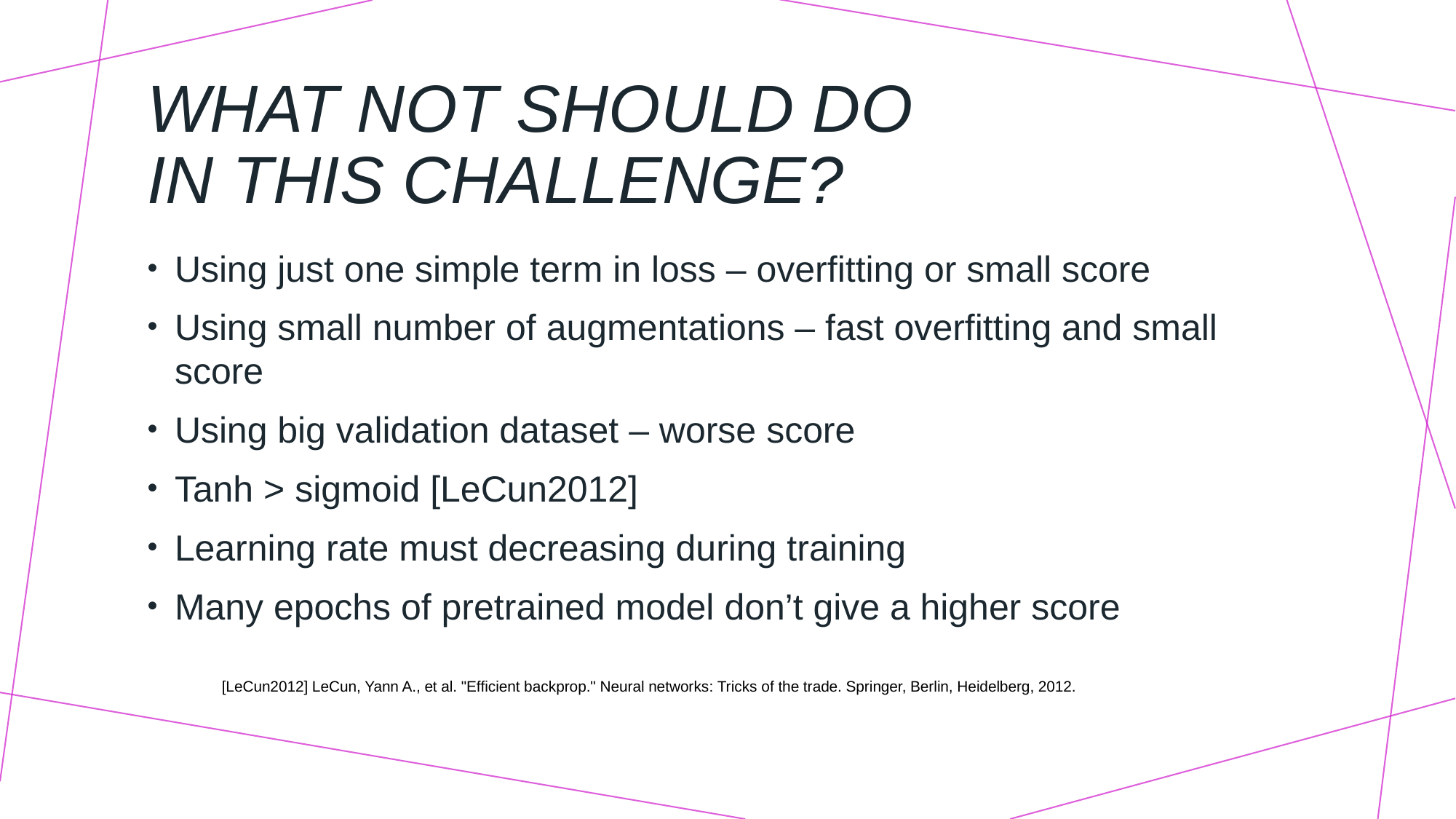

# What not should do IN this Challenge?
Using just one simple term in loss – overfitting or small score
Using small number of augmentations – fast overfitting and small score
Using big validation dataset – worse score
Tanh > sigmoid [LeCun2012]
Learning rate must decreasing during training
Many epochs of pretrained model don’t give a higher score
[LeCun2012] LeCun, Yann A., et al. "Efficient backprop." Neural networks: Tricks of the trade. Springer, Berlin, Heidelberg, 2012.